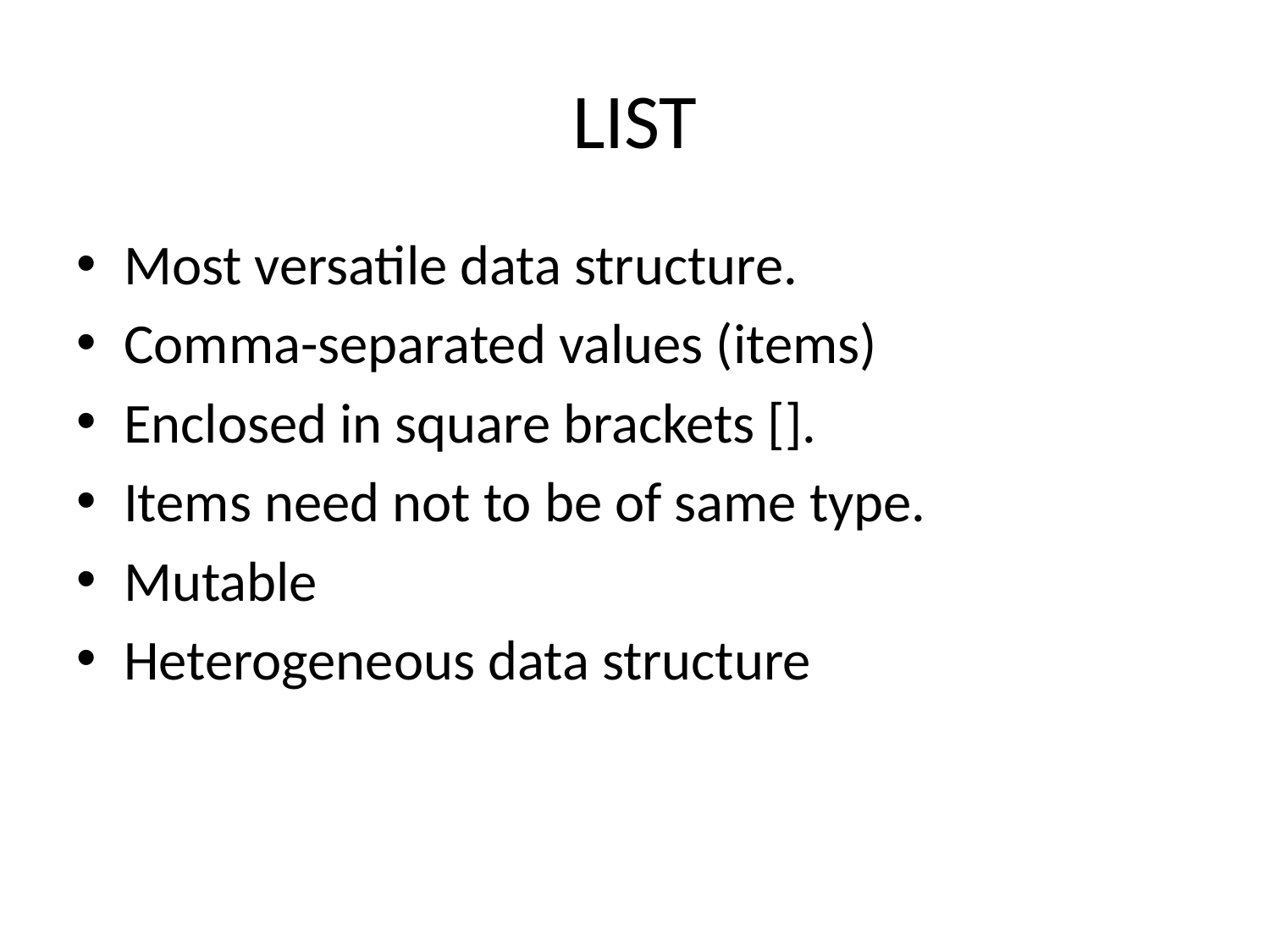

# LIST
Most versatile data structure.
Comma-separated values (items)
Enclosed in square brackets [].
Items need not to be of same type.
Mutable
Heterogeneous data structure